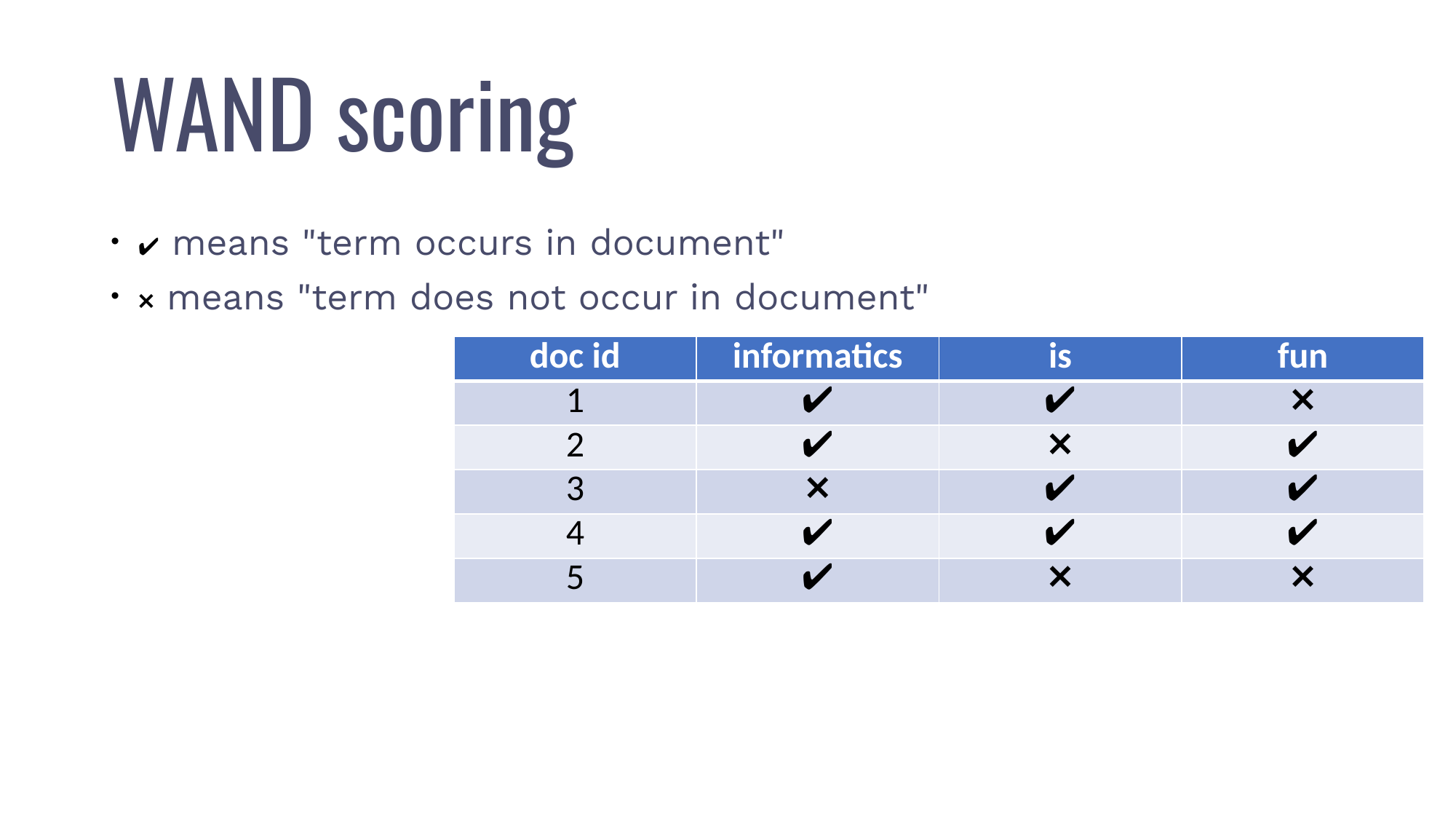

# WAND scoring
✔️ means "term occurs in document"
❌ means "term does not occur in document"
| doc id | informatics | is | fun |
| --- | --- | --- | --- |
| 1 | ✔️ | ✔️ | ❌ |
| 2 | ✔️ | ❌ | ✔️ |
| 3 | ❌ | ✔️ | ✔️ |
| 4 | ✔️ | ✔️ | ✔️ |
| 5 | ✔️ | ❌ | ❌ |